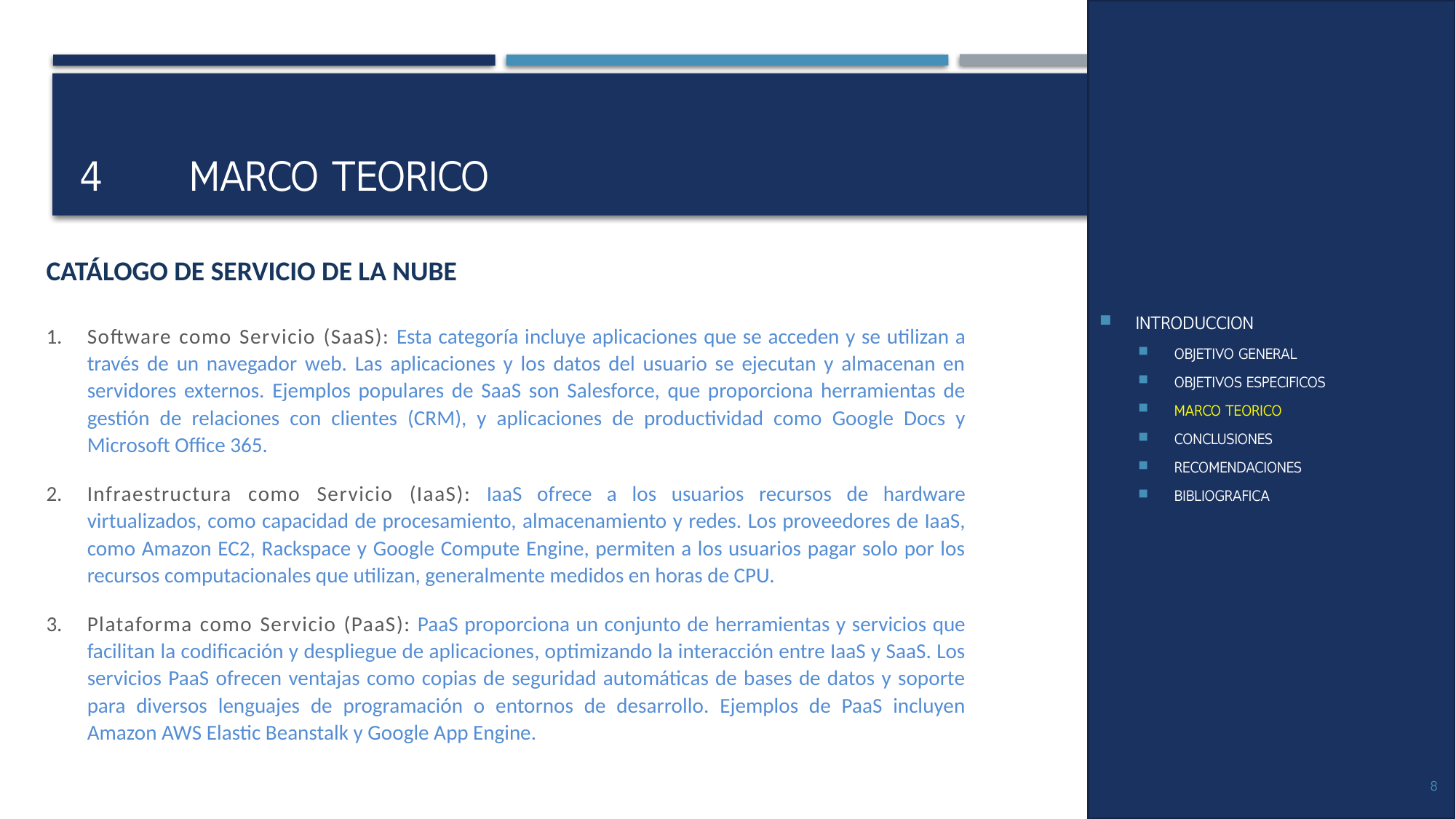

INTRODUCCION
OBJETIVO GENERAL
OBJETIVOS ESPECIFICOS
MARCO TEORICO
CONCLUSIONES
RECOMENDACIONES
BIBLIOGRAFICA
# 4	MARCO TEORICO
CATÁLOGO DE SERVICIO DE LA NUBE
Software como Servicio (SaaS): Esta categoría incluye aplicaciones que se acceden y se utilizan a través de un navegador web. Las aplicaciones y los datos del usuario se ejecutan y almacenan en servidores externos. Ejemplos populares de SaaS son Salesforce, que proporciona herramientas de gestión de relaciones con clientes (CRM), y aplicaciones de productividad como Google Docs y Microsoft Office 365.
Infraestructura como Servicio (IaaS): IaaS ofrece a los usuarios recursos de hardware virtualizados, como capacidad de procesamiento, almacenamiento y redes. Los proveedores de IaaS, como Amazon EC2, Rackspace y Google Compute Engine, permiten a los usuarios pagar solo por los recursos computacionales que utilizan, generalmente medidos en horas de CPU.
Plataforma como Servicio (PaaS): PaaS proporciona un conjunto de herramientas y servicios que facilitan la codificación y despliegue de aplicaciones, optimizando la interacción entre IaaS y SaaS. Los servicios PaaS ofrecen ventajas como copias de seguridad automáticas de bases de datos y soporte para diversos lenguajes de programación o entornos de desarrollo. Ejemplos de PaaS incluyen Amazon AWS Elastic Beanstalk y Google App Engine.
8